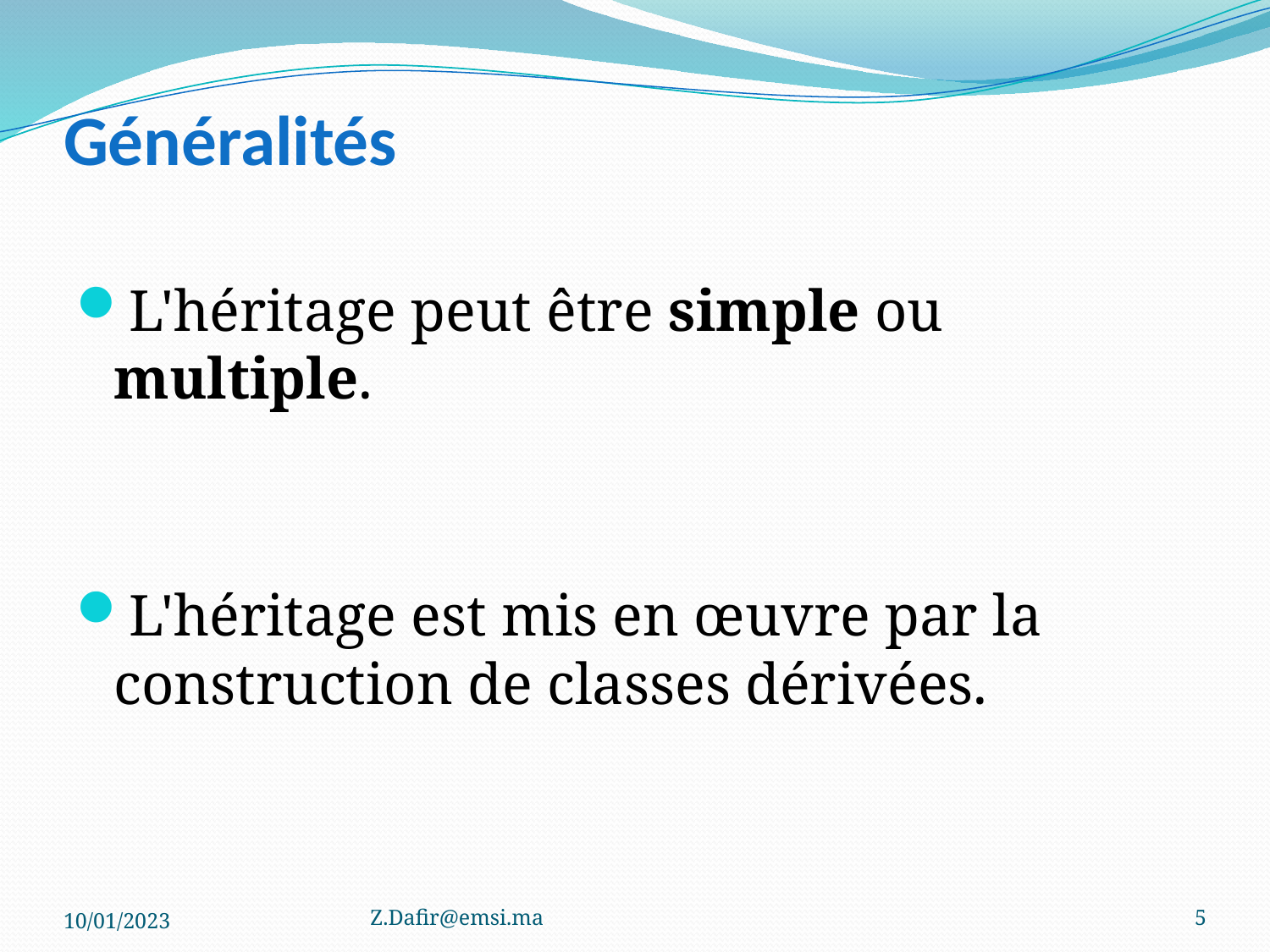

# Généralités
L'héritage peut être simple ou multiple.

L'héritage est mis en œuvre par la construction de classes dérivées.

10/01/2023
Z.Dafir@emsi.ma
5